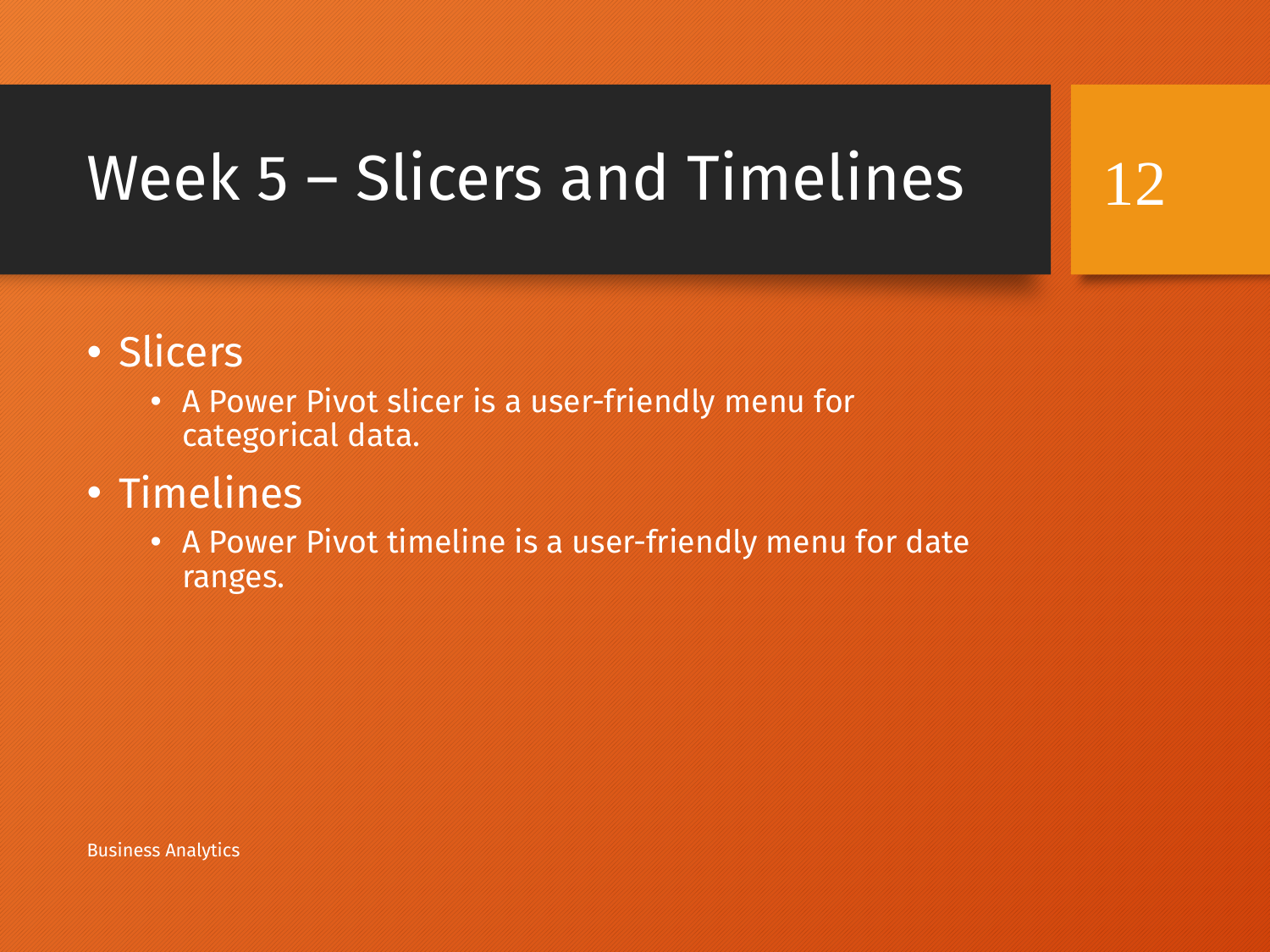

# Week 5 – Slicers and Timelines
12
Slicers
A Power Pivot slicer is a user-friendly menu for categorical data.
Timelines
A Power Pivot timeline is a user-friendly menu for date ranges.

Business Analytics